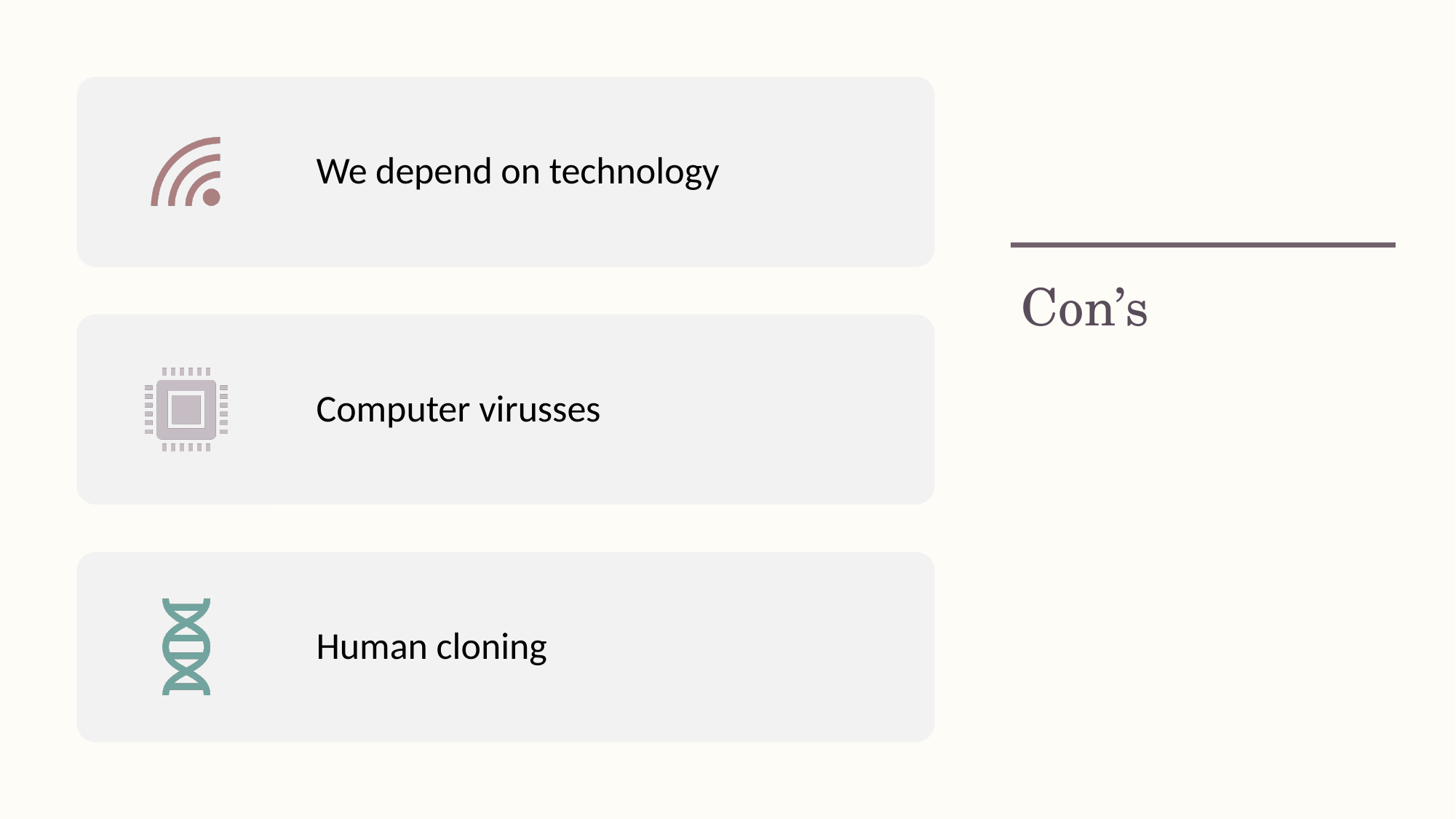

We depend on technology
Computer virusses
Human cloning
# Con’s